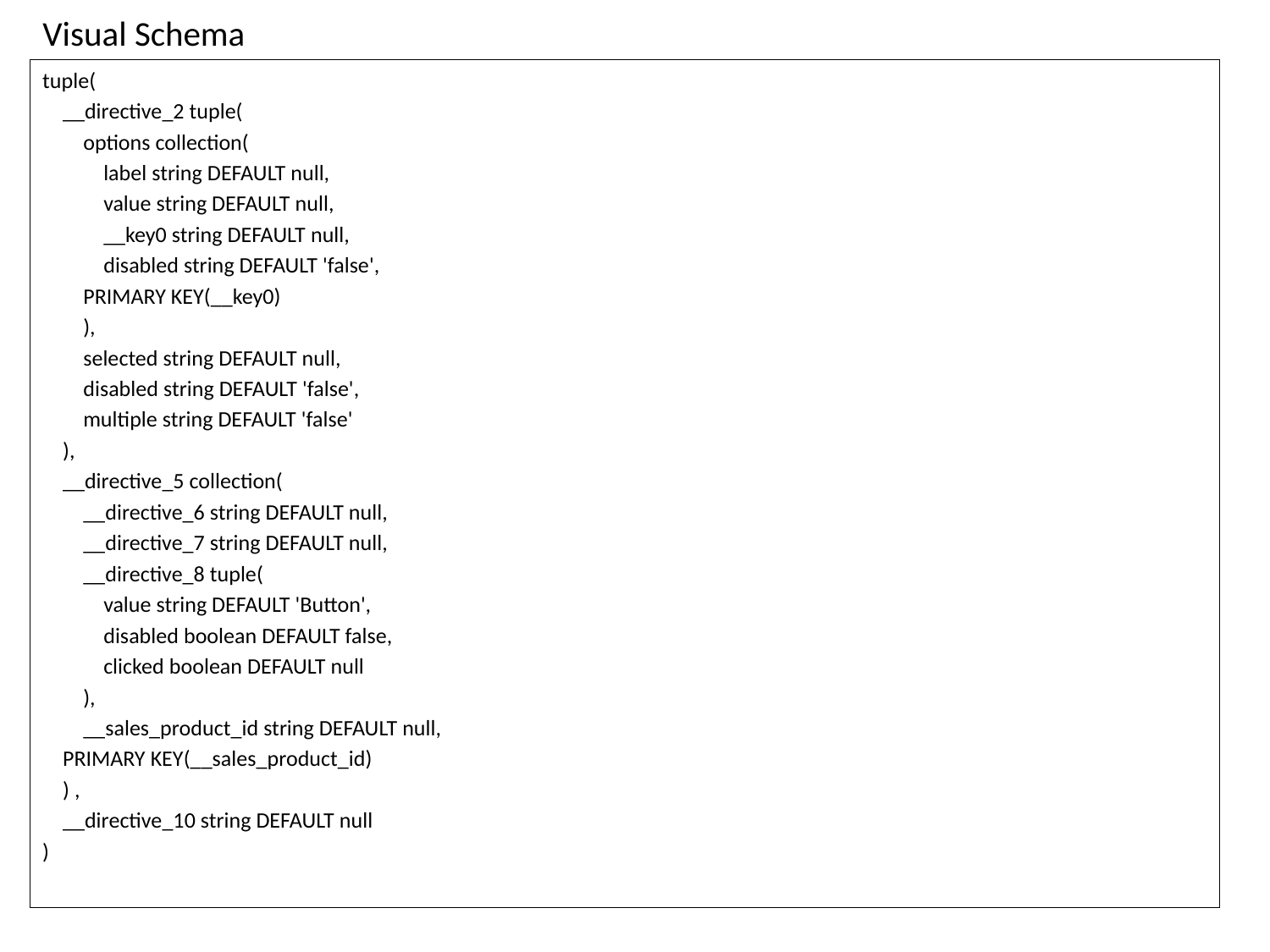

# Visual Schema
tuple(
    __directive_2 tuple(
        options collection(
            label string DEFAULT null,
            value string DEFAULT null,
            __key0 string DEFAULT null,
            disabled string DEFAULT 'false',
        PRIMARY KEY(__key0)
        ),
        selected string DEFAULT null,
        disabled string DEFAULT 'false',
        multiple string DEFAULT 'false'
    ),
    __directive_5 collection(
        __directive_6 string DEFAULT null,
        __directive_7 string DEFAULT null,
        __directive_8 tuple(
            value string DEFAULT 'Button',
            disabled boolean DEFAULT false,
            clicked boolean DEFAULT null
        ),
        __sales_product_id string DEFAULT null,
    PRIMARY KEY(__sales_product_id)
    ) ,
    __directive_10 string DEFAULT null
)